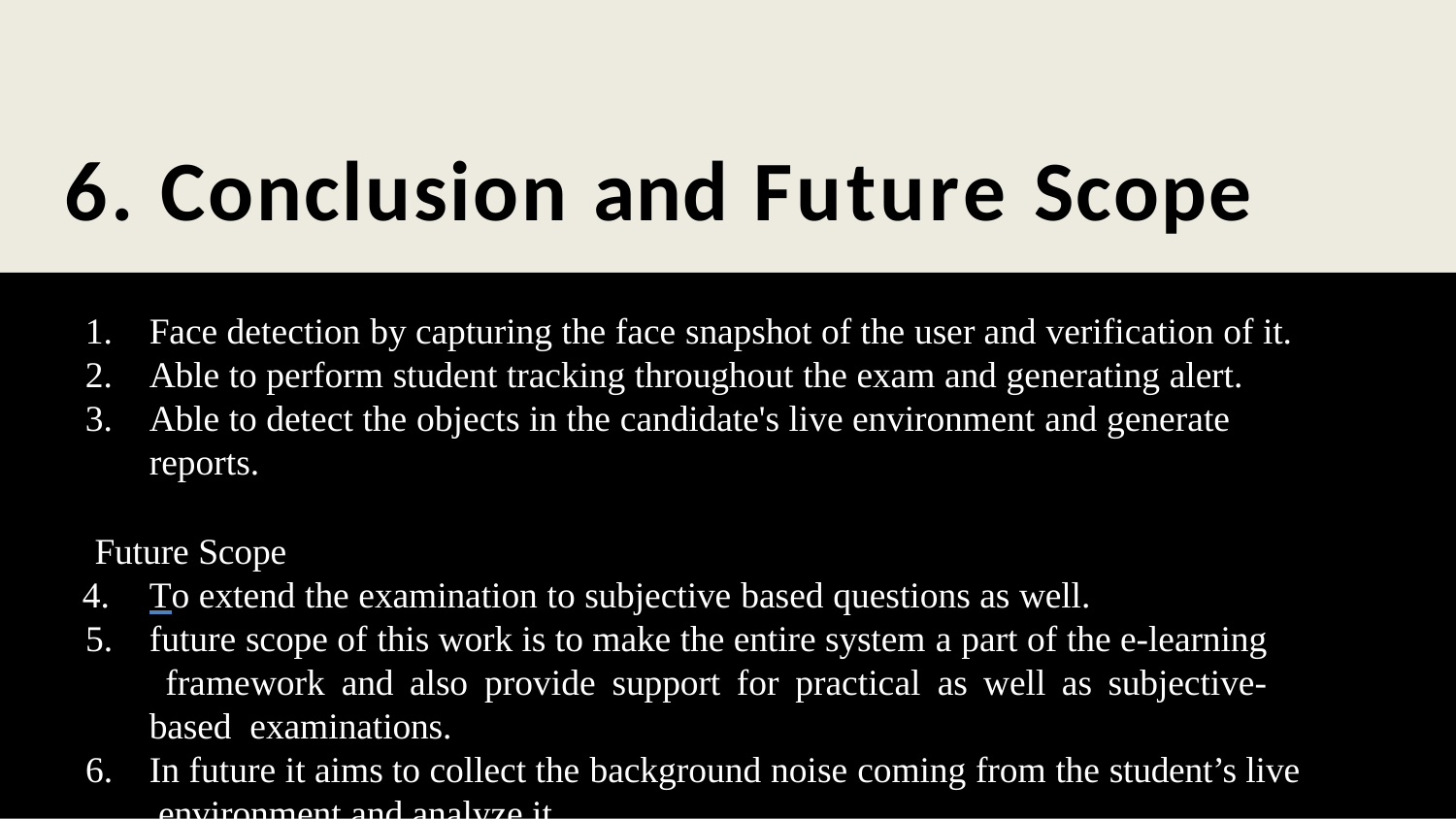

# 6. Conclusion and Future Scope

Face detection by capturing the face snapshot of the user and verification of it.
Able to perform student tracking throughout the exam and generating alert.
Able to detect the objects in the candidate's live environment and generate reports.

Future Scope
To extend the examination to subjective based questions as well.
future scope of this work is to make the entire system a part of the e-learning  framework and also provide support for practical as well as subjective-based  examinations.
In future it aims to collect the background noise coming from the student’s live  environment and analyze it.